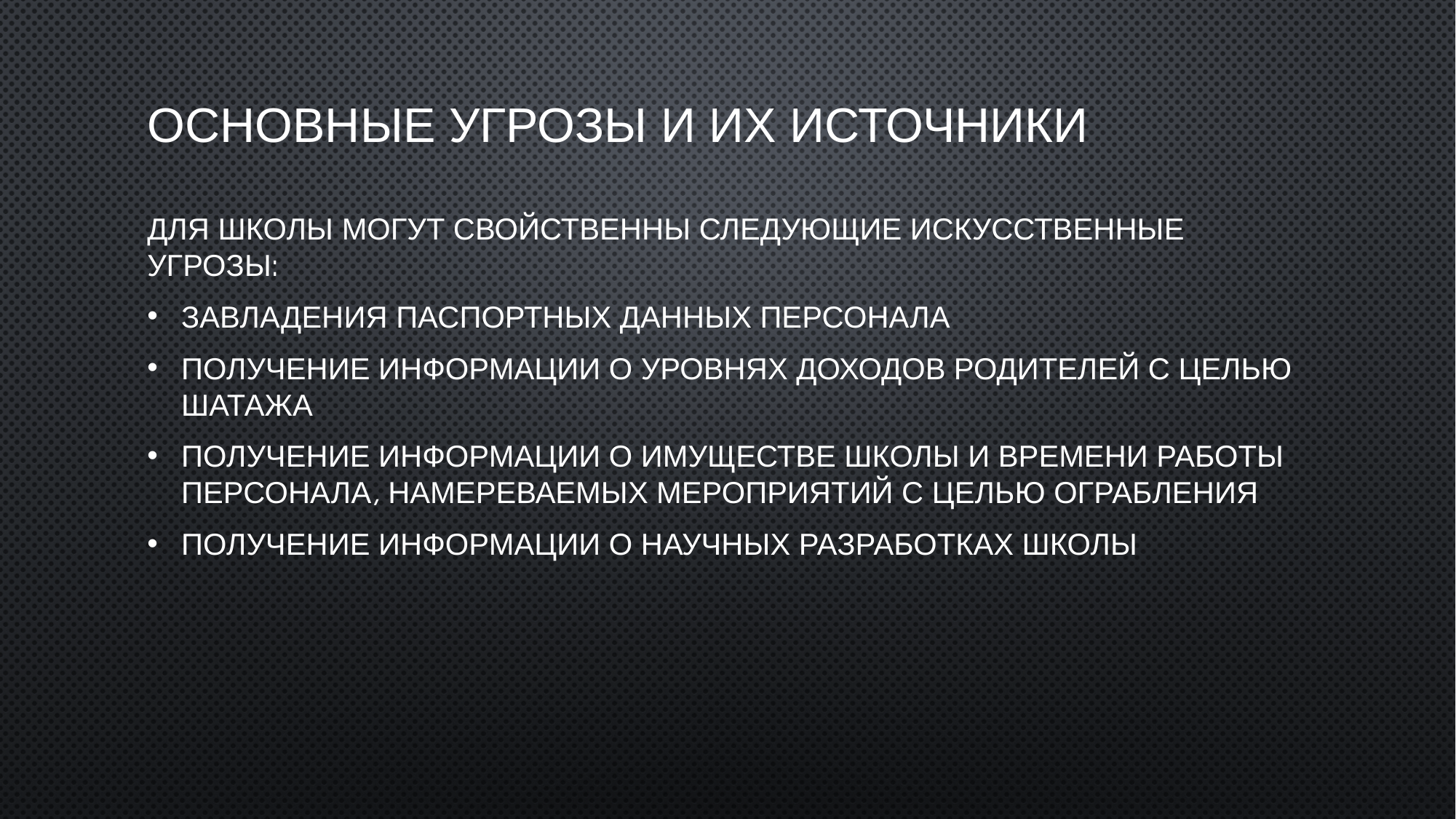

# Основные угрозы и их источники
Для школы могут свойственны следующие искусственные угрозы:
Завладения паспортных данных персонала
Получение информации о уровнях доходов родителей с целью шатажа
Получение информации о имуществе школы и времени работы персонала, намереваемых мероприятий с целью ограбления
Получение информации о научных разработках школы